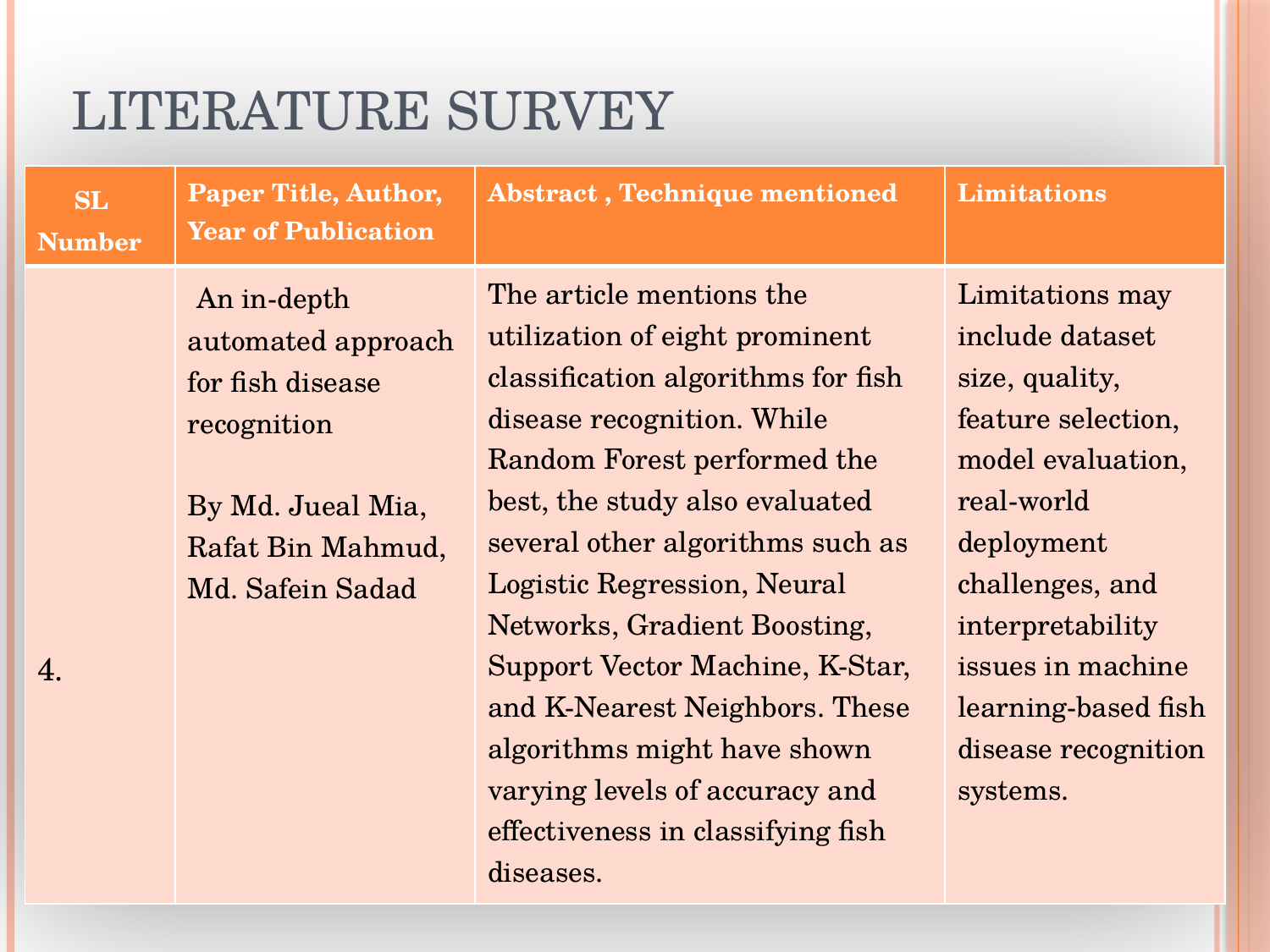

# LITERATURE SURVEY
| SL Number | Paper Title, Author, Year of Publication | Abstract , Technique mentioned | Limitations |
| --- | --- | --- | --- |
| 4. | An in-depth automated approach for fish disease recognition By Md. Jueal Mia, Rafat Bin Mahmud, Md. Safein Sadad | The article mentions the utilization of eight prominent classification algorithms for fish disease recognition. While Random Forest performed the best, the study also evaluated several other algorithms such as Logistic Regression, Neural Networks, Gradient Boosting, Support Vector Machine, K-Star, and K-Nearest Neighbors. These algorithms might have shown varying levels of accuracy and effectiveness in classifying fish diseases. | Limitations may include dataset size, quality, feature selection, model evaluation, real-world deployment challenges, and interpretability issues in machine learning-based fish disease recognition systems. |